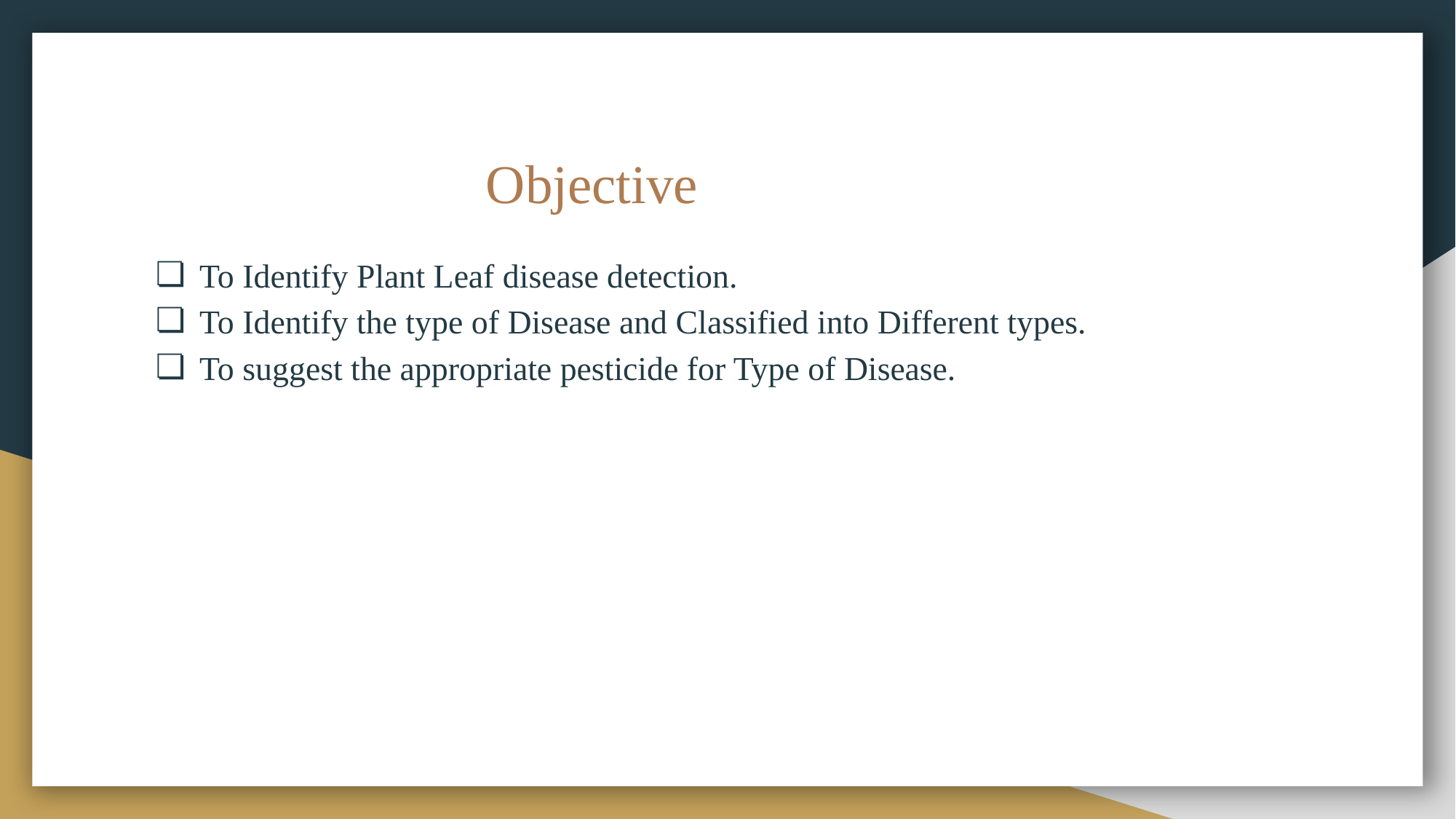

# Objective
To Identify Plant Leaf disease detection.
To Identify the type of Disease and Classified into Different types.
To suggest the appropriate pesticide for Type of Disease.